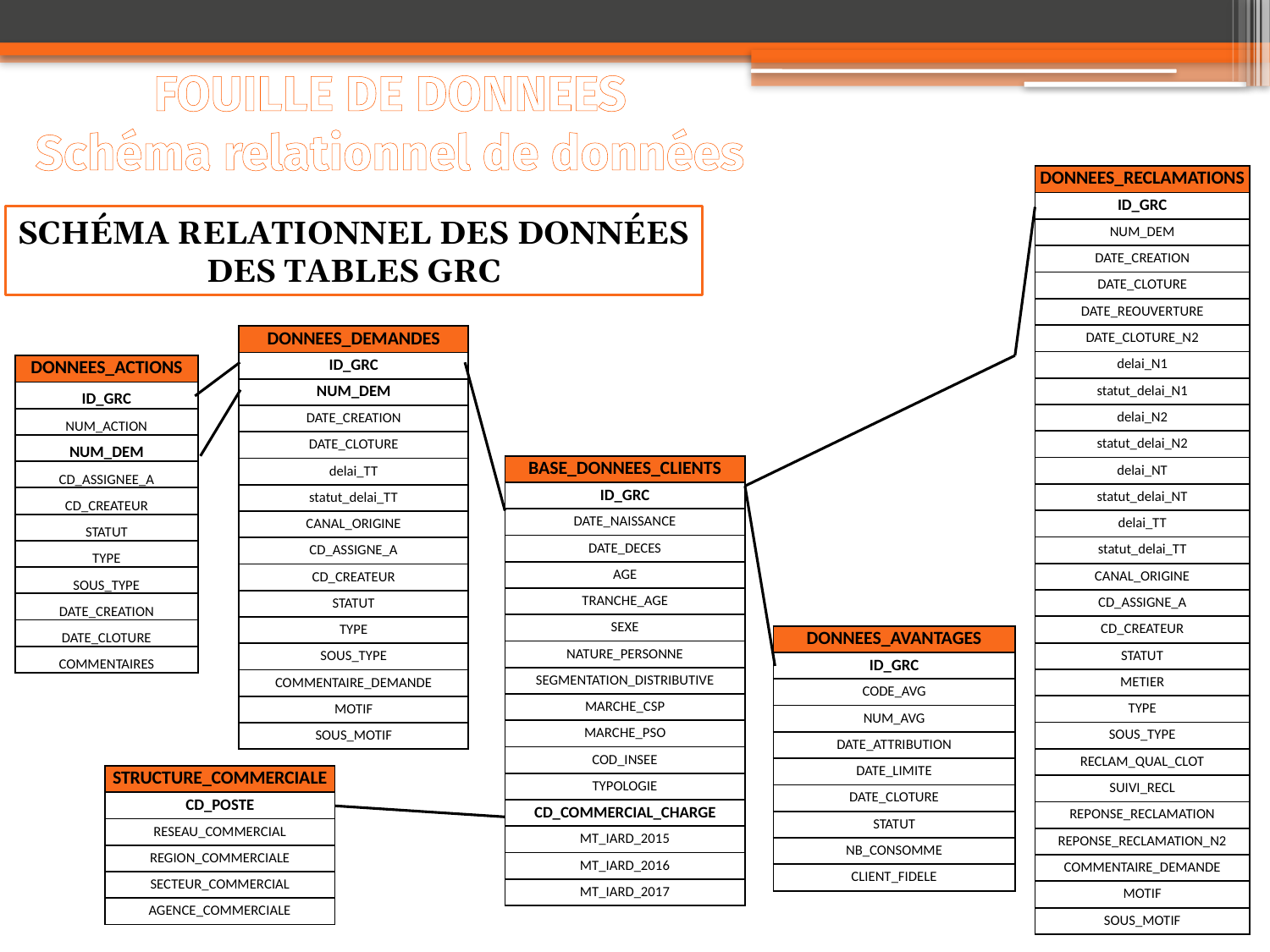

# FOUILLE DE DONNEES Schéma relationnel de données
| DONNEES\_RECLAMATIONS |
| --- |
| ID\_GRC |
| NUM\_DEM |
| DATE\_CREATION |
| DATE\_CLOTURE |
| DATE\_REOUVERTURE |
| DATE\_CLOTURE\_N2 |
| delai\_N1 |
| statut\_delai\_N1 |
| delai\_N2 |
| statut\_delai\_N2 |
| delai\_NT |
| statut\_delai\_NT |
| delai\_TT |
| statut\_delai\_TT |
| CANAL\_ORIGINE |
| CD\_ASSIGNE\_A |
| CD\_CREATEUR |
| STATUT |
| METIER |
| TYPE |
| SOUS\_TYPE |
| RECLAM\_QUAL\_CLOT |
| SUIVI\_RECL |
| REPONSE\_RECLAMATION |
| REPONSE\_RECLAMATION\_N2 |
| COMMENTAIRE\_DEMANDE |
| MOTIF |
| SOUS\_MOTIF |
Schéma relationnel des données
Des tables GRC
| DONNEES\_DEMANDES |
| --- |
| ID\_GRC |
| NUM\_DEM |
| DATE\_CREATION |
| DATE\_CLOTURE |
| delai\_TT |
| statut\_delai\_TT |
| CANAL\_ORIGINE |
| CD\_ASSIGNE\_A |
| CD\_CREATEUR |
| STATUT |
| TYPE |
| SOUS\_TYPE |
| COMMENTAIRE\_DEMANDE |
| MOTIF |
| SOUS\_MOTIF |
| DONNEES\_ACTIONS |
| --- |
| ID\_GRC |
| NUM\_ACTION |
| NUM\_DEM |
| CD\_ASSIGNEE\_A |
| CD\_CREATEUR |
| STATUT |
| TYPE |
| SOUS\_TYPE |
| DATE\_CREATION |
| DATE\_CLOTURE |
| COMMENTAIRES |
| BASE\_DONNEES\_CLIENTS |
| --- |
| ID\_GRC |
| DATE\_NAISSANCE |
| DATE\_DECES |
| AGE |
| TRANCHE\_AGE |
| SEXE |
| NATURE\_PERSONNE |
| SEGMENTATION\_DISTRIBUTIVE |
| MARCHE\_CSP |
| MARCHE\_PSO |
| COD\_INSEE |
| TYPOLOGIE |
| CD\_COMMERCIAL\_CHARGE |
| MT\_IARD\_2015 |
| MT\_IARD\_2016 |
| MT\_IARD\_2017 |
| DONNEES\_AVANTAGES |
| --- |
| ID\_GRC |
| CODE\_AVG |
| NUM\_AVG |
| DATE\_ATTRIBUTION |
| DATE\_LIMITE |
| DATE\_CLOTURE |
| STATUT |
| NB\_CONSOMME |
| CLIENT\_FIDELE |
| STRUCTURE\_COMMERCIALE |
| --- |
| CD\_POSTE |
| RESEAU\_COMMERCIAL |
| REGION\_COMMERCIALE |
| SECTEUR\_COMMERCIAL |
| AGENCE\_COMMERCIALE |